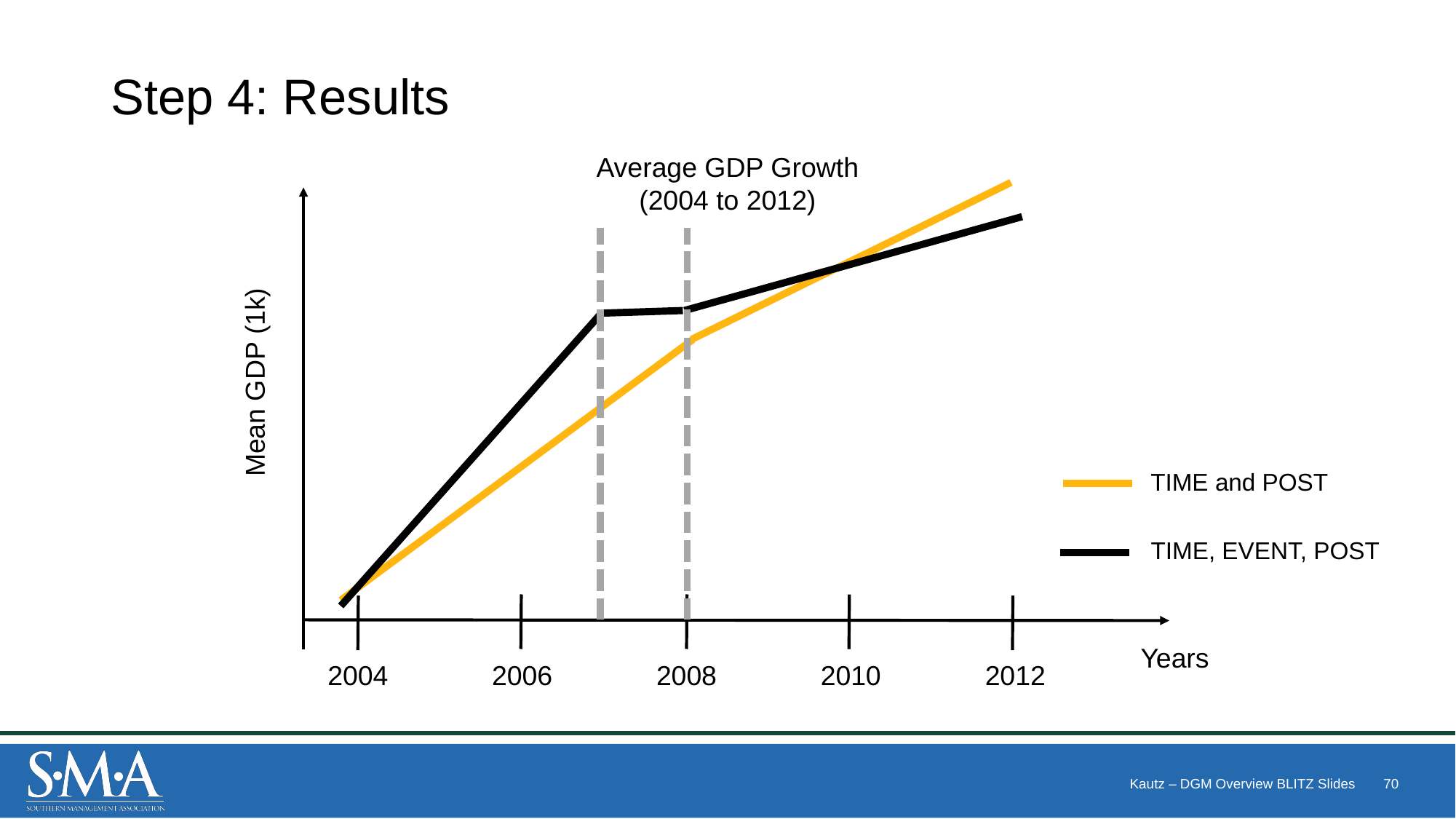

# Step 4: Results
Average GDP Growth (2004 to 2012)
Mean GDP (1k)
Years
2004
2006
2008
2010
2012
TIME and POST
TIME, EVENT, POST
Kautz – DGM Overview BLITZ Slides
70